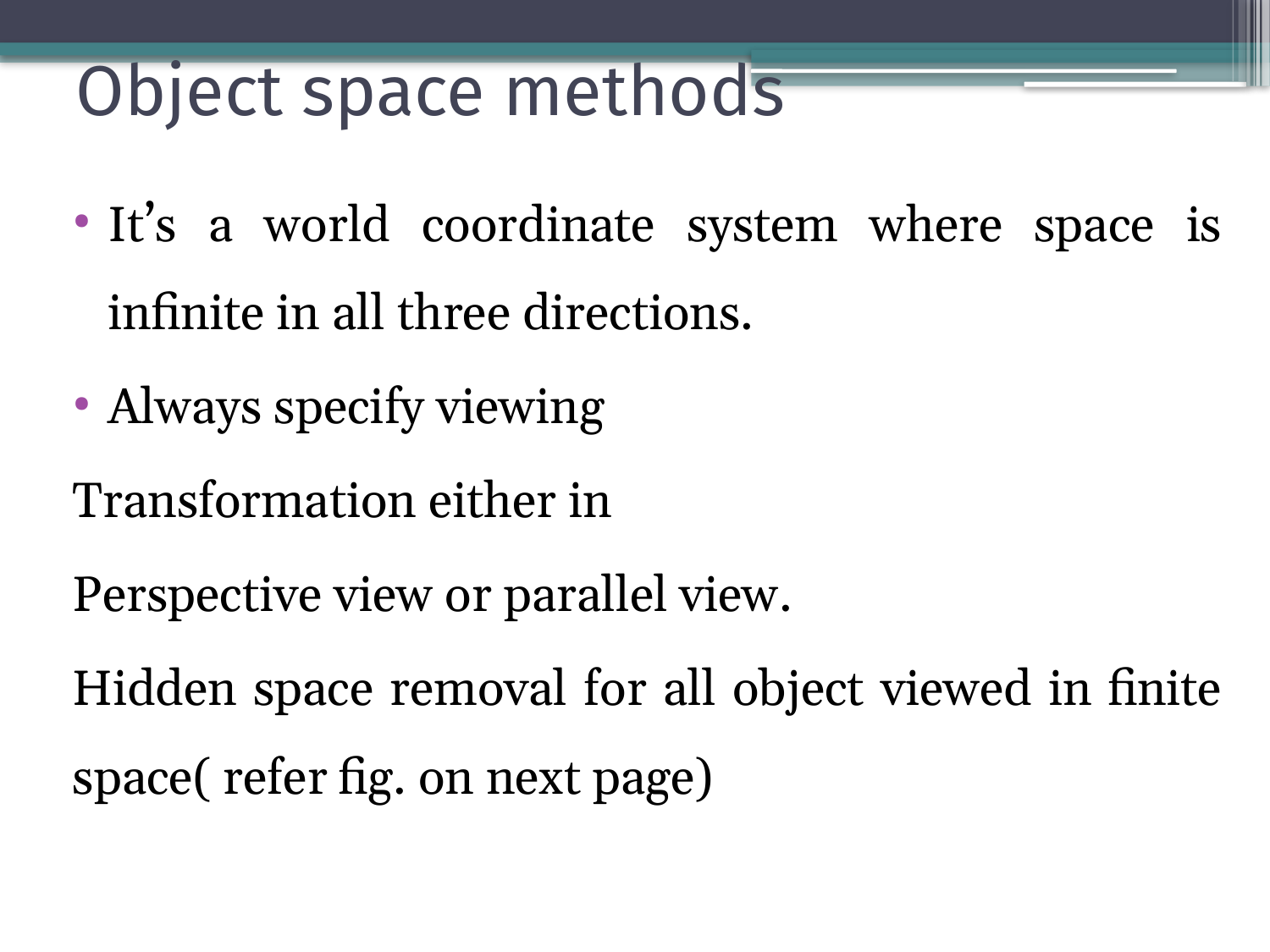

# Object space methods
It’s a world coordinate system where space is infinite in all three directions.
Always specify viewing
Transformation either in
Perspective view or parallel view.
Hidden space removal for all object viewed in finite space( refer fig. on next page)